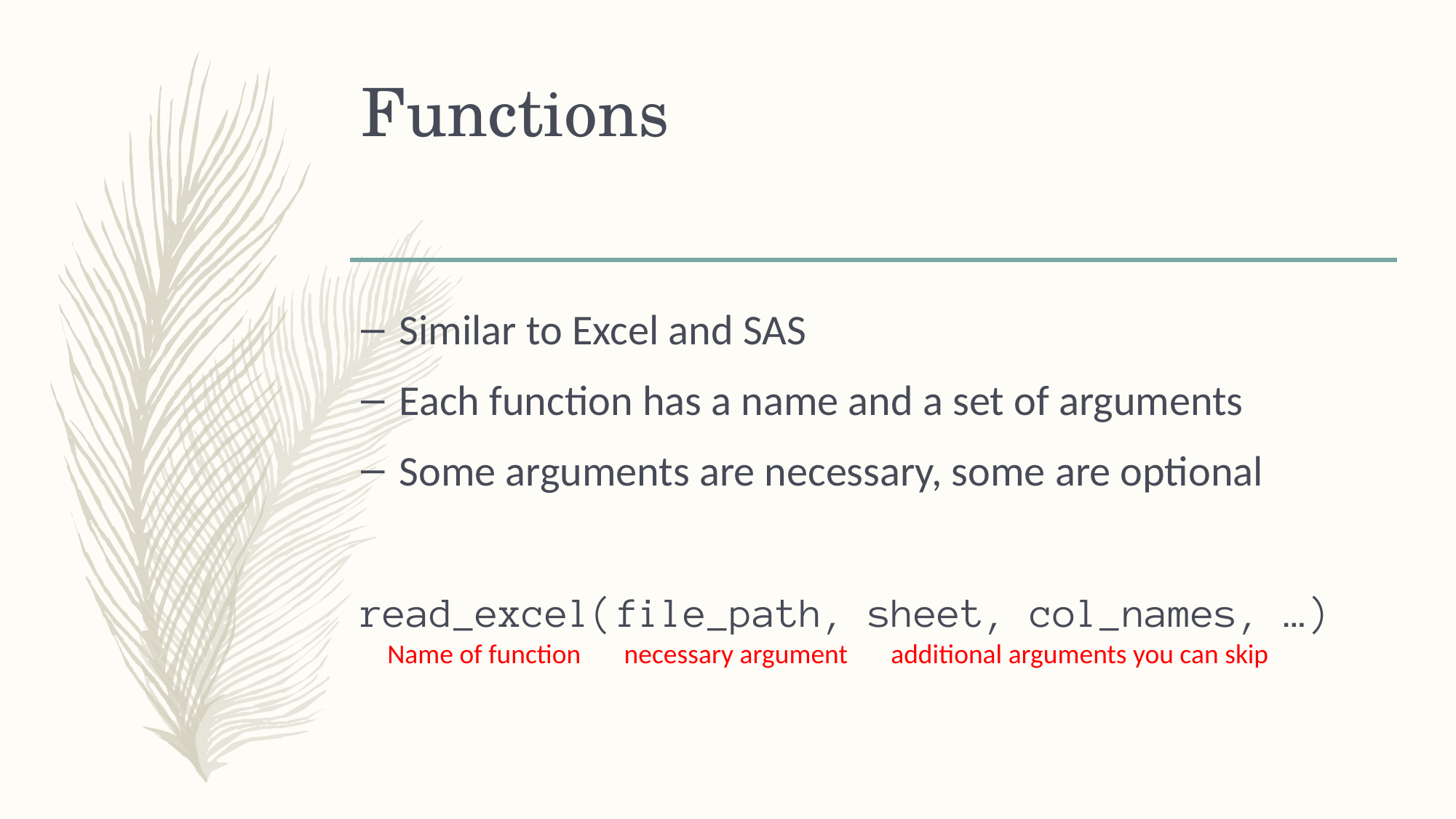

# Functions
Similar to Excel and SAS
Each function has a name and a set of arguments
Some arguments are necessary, some are optional

read_excel(file_path, sheet, col_names, …)
Name of function       necessary argument       additional arguments you can skip